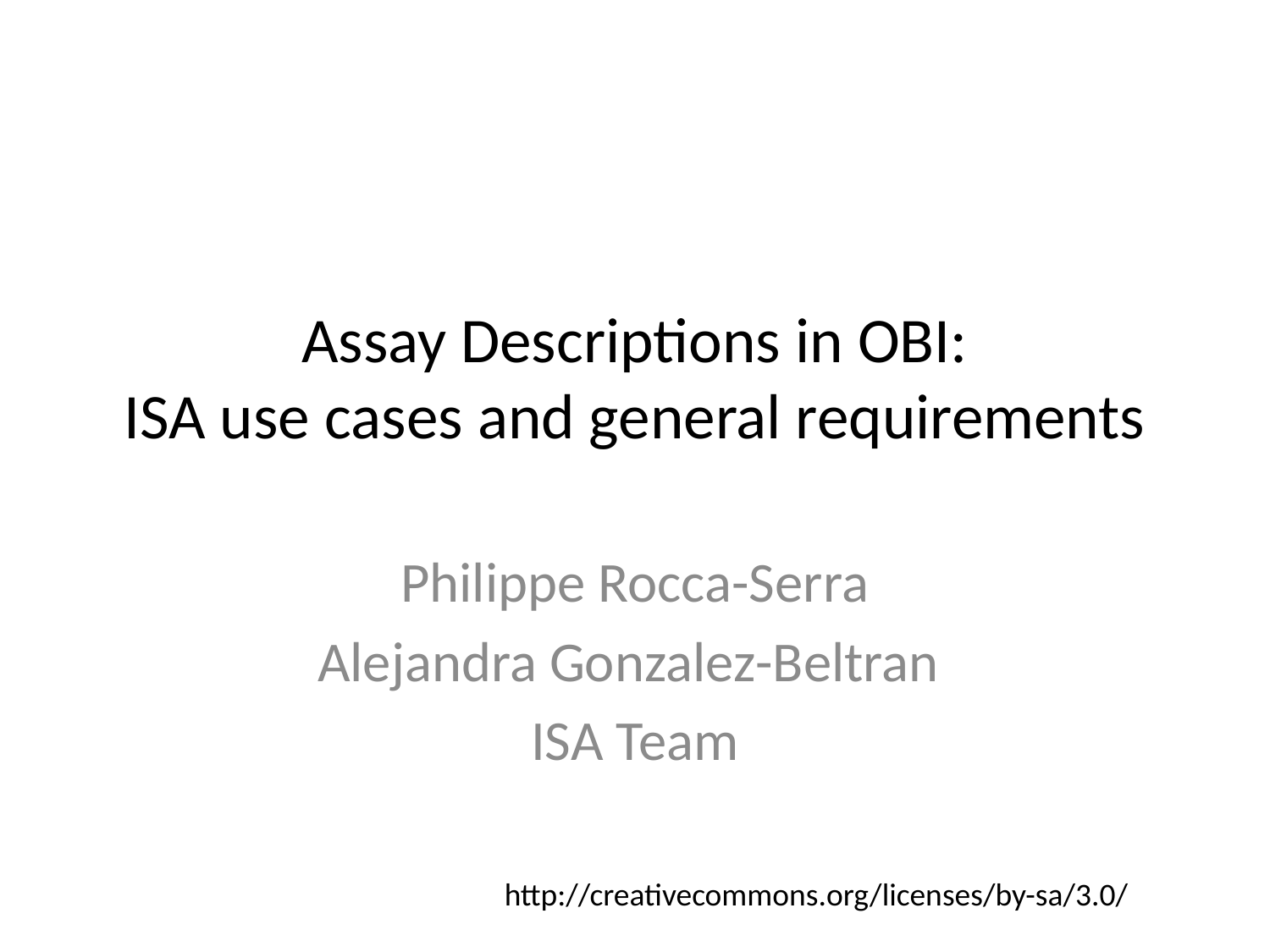

# Assay Descriptions in OBI: ISA use cases and general requirements
Philippe Rocca-Serra
Alejandra Gonzalez-Beltran
ISA Team
http://creativecommons.org/licenses/by-sa/3.0/